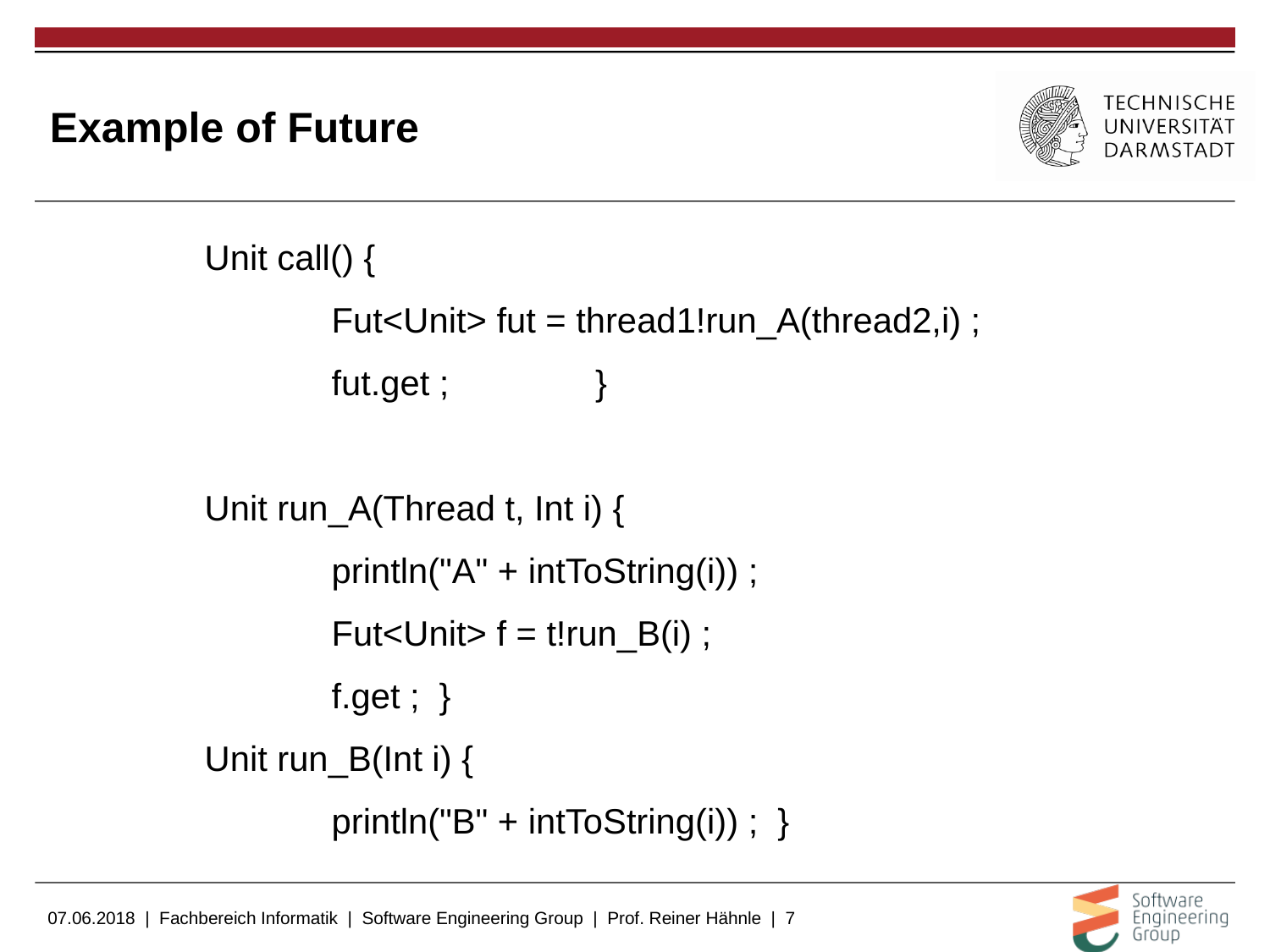

# Example of Future
		Unit call() {
			Fut<Unit> fut = thread1!run_A(thread2,i) ;
			fut.get ; 	 }

		Unit run_A(Thread t, Int i) {
			println("A" + intToString(i)) ;
			Fut<Unit> f = t!run_B(i) ;
			f.get ;  }
		Unit run_B(Int i) {
			println("B" + intToString(i)) ;  }